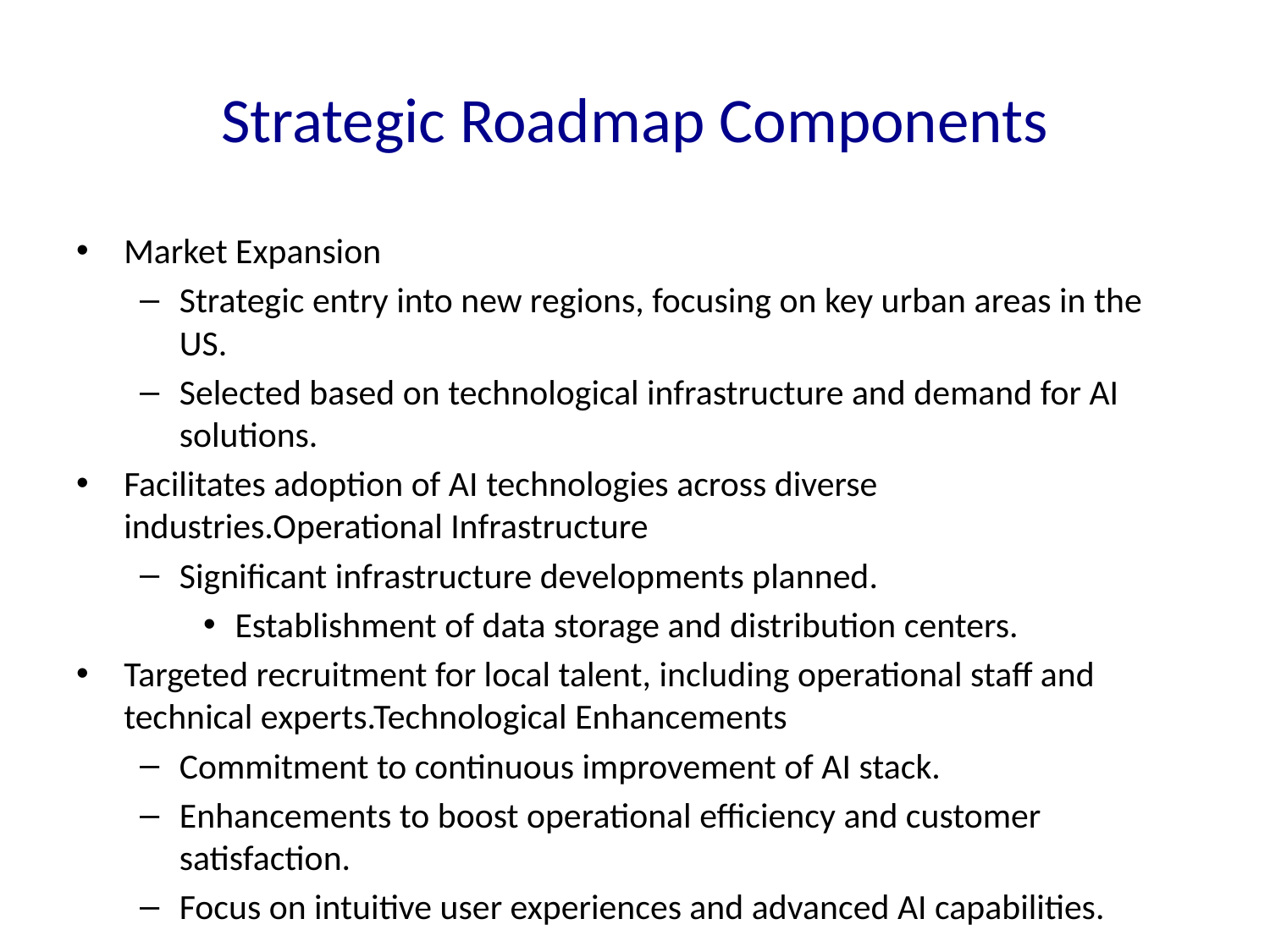

# Strategic Roadmap Components
Market Expansion
Strategic entry into new regions, focusing on key urban areas in the US.
Selected based on technological infrastructure and demand for AI solutions.
Facilitates adoption of AI technologies across diverse industries.Operational Infrastructure
Significant infrastructure developments planned.
Establishment of data storage and distribution centers.
Targeted recruitment for local talent, including operational staff and technical experts.Technological Enhancements
Commitment to continuous improvement of AI stack.
Enhancements to boost operational efficiency and customer satisfaction.
Focus on intuitive user experiences and advanced AI capabilities.